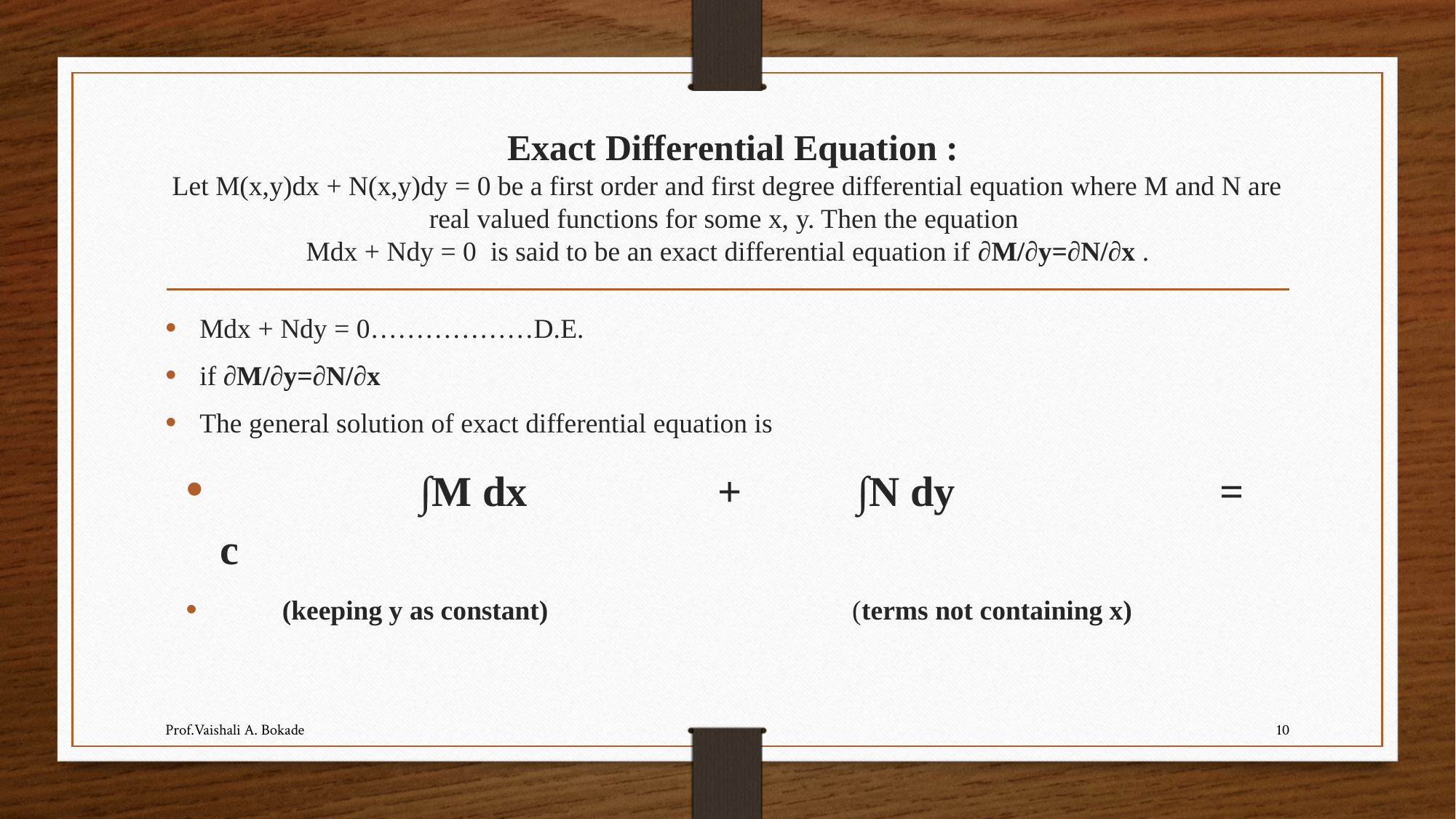

# Exact Differential Equation : Let M(x,y)dx + N(x,y)dy = 0 be a first order and first degree differential equation where M and N are real valued functions for some x, y. Then the equation Mdx + Ndy = 0  is said to be an exact differential equation if ∂M/∂y=∂N/∂x .
Mdx + Ndy = 0………………D.E.
if ∂M/∂y=∂N/∂x
The general solution of exact differential equation is
                   ∫M dx                  +           ∫N dy   	            =    c
         (keeping y as constant)                                            (terms not containing x)
Prof.Vaishali A. Bokade
10